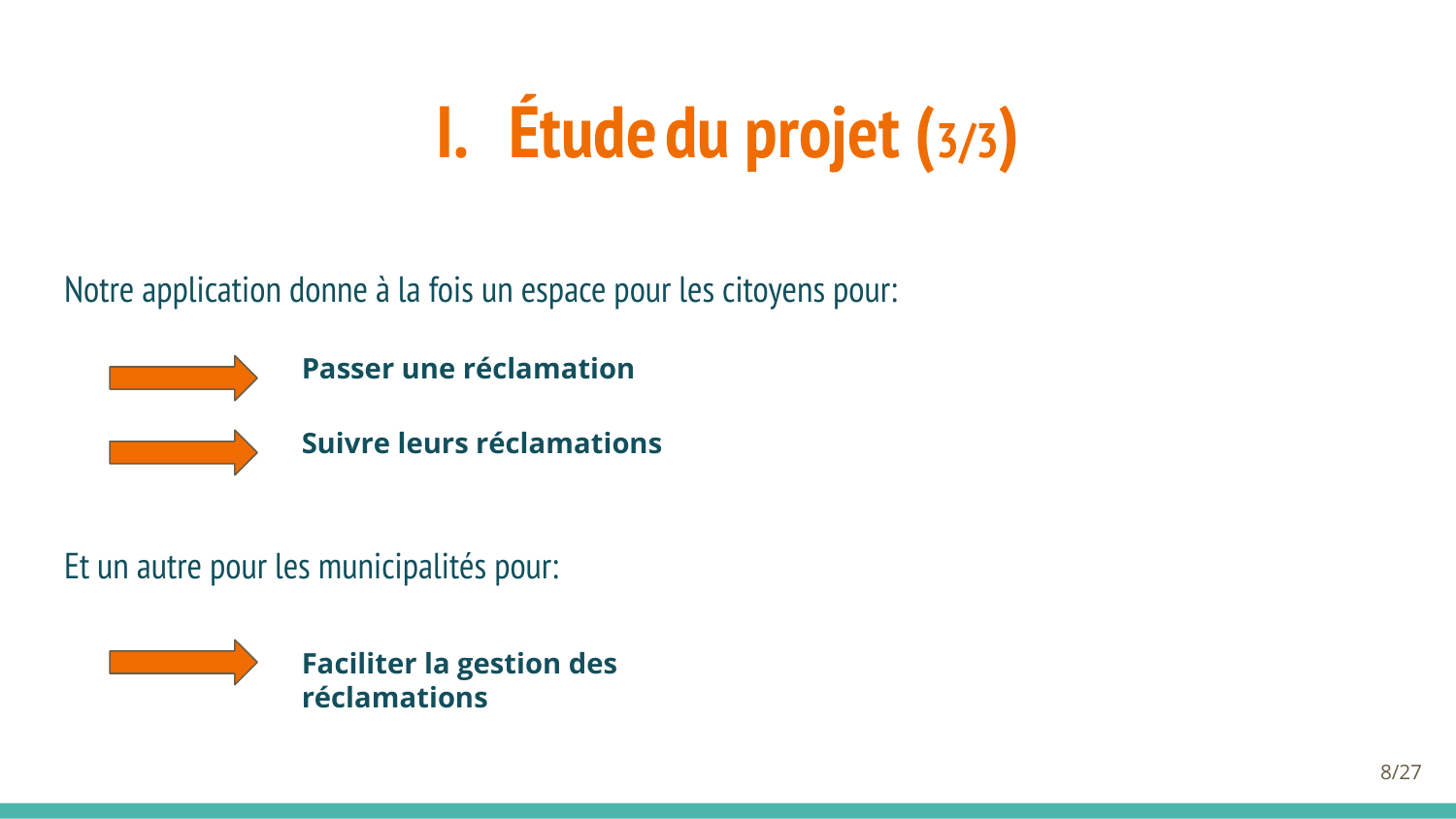

# Étude du projet (3/3)
Notre application donne à la fois un espace pour les citoyens pour:

Passer une réclamation

Suivre leurs réclamations

Et un autre pour les municipalités pour:
Faciliter la gestion des réclamations

8/27